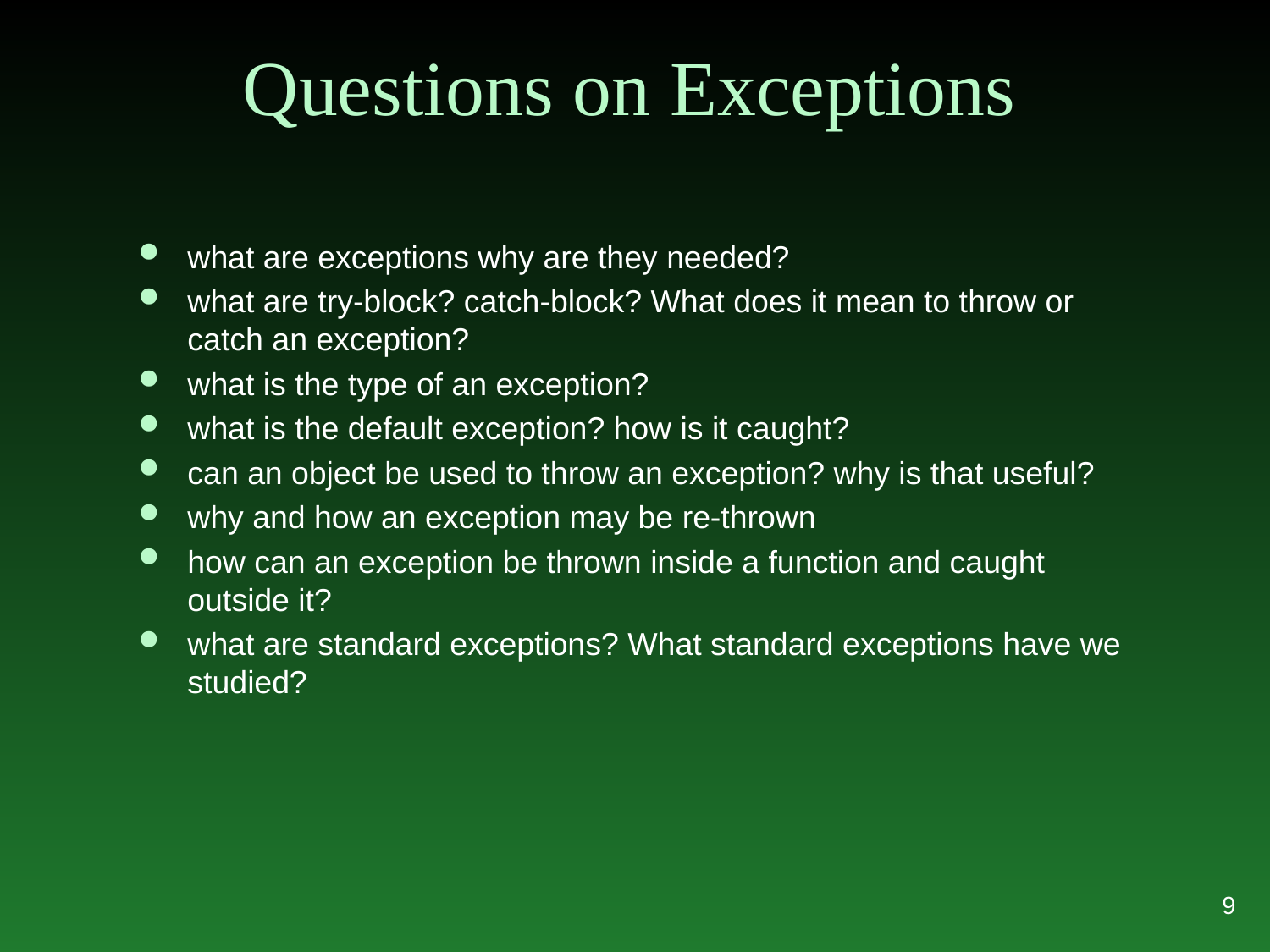

# Questions on Exceptions
what are exceptions why are they needed?
what are try-block? catch-block? What does it mean to throw or catch an exception?
what is the type of an exception?
what is the default exception? how is it caught?
can an object be used to throw an exception? why is that useful?
why and how an exception may be re-thrown
how can an exception be thrown inside a function and caught outside it?
what are standard exceptions? What standard exceptions have we studied?
9